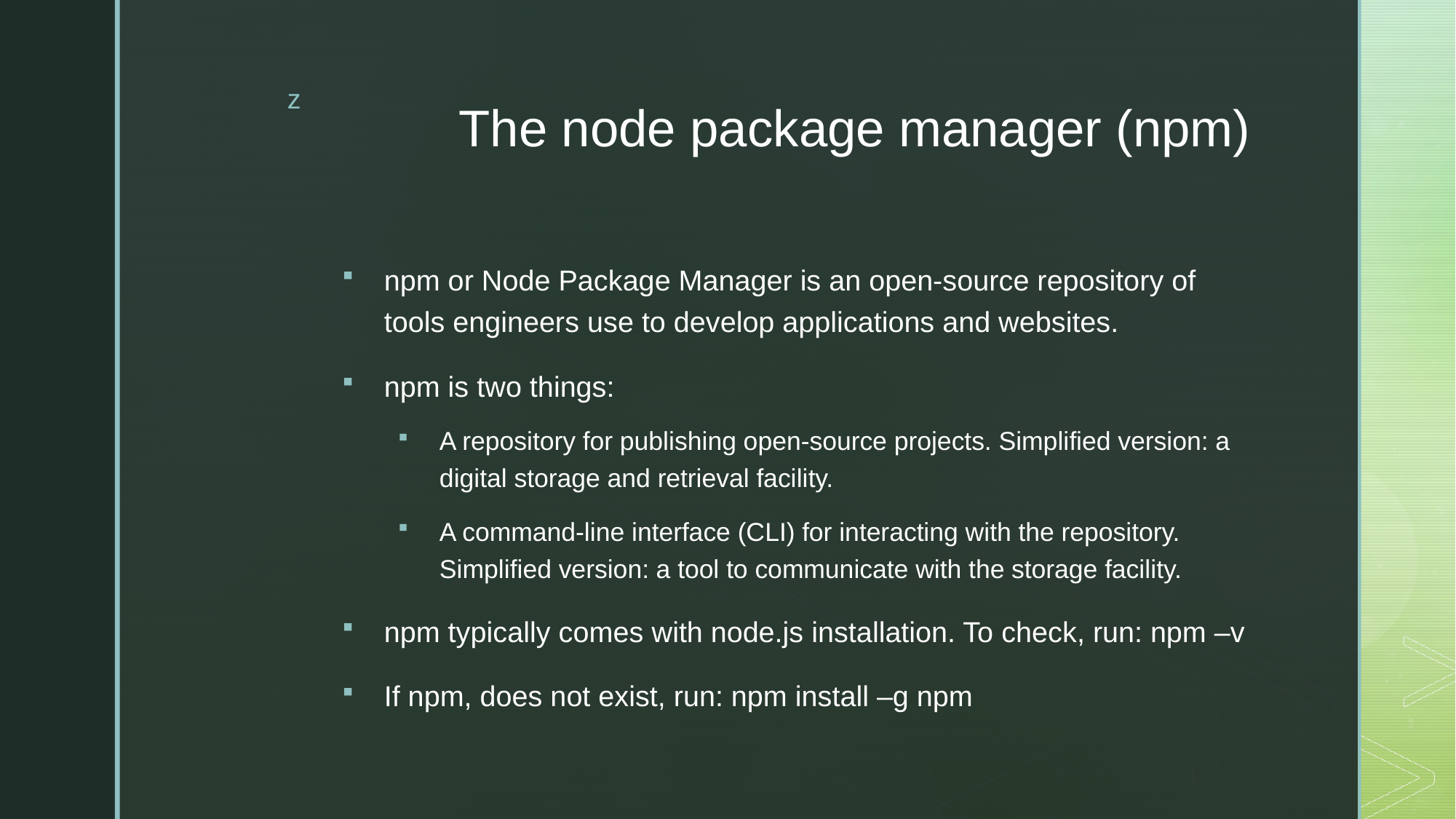

# The node package manager (npm)
npm or Node Package Manager is an open-source repository of tools engineers use to develop applications and websites.
npm is two things:
A repository for publishing open-source projects. Simplified version: a digital storage and retrieval facility.
A command-line interface (CLI) for interacting with the repository. Simplified version: a tool to communicate with the storage facility.
npm typically comes with node.js installation. To check, run: npm –v
If npm, does not exist, run: npm install –g npm